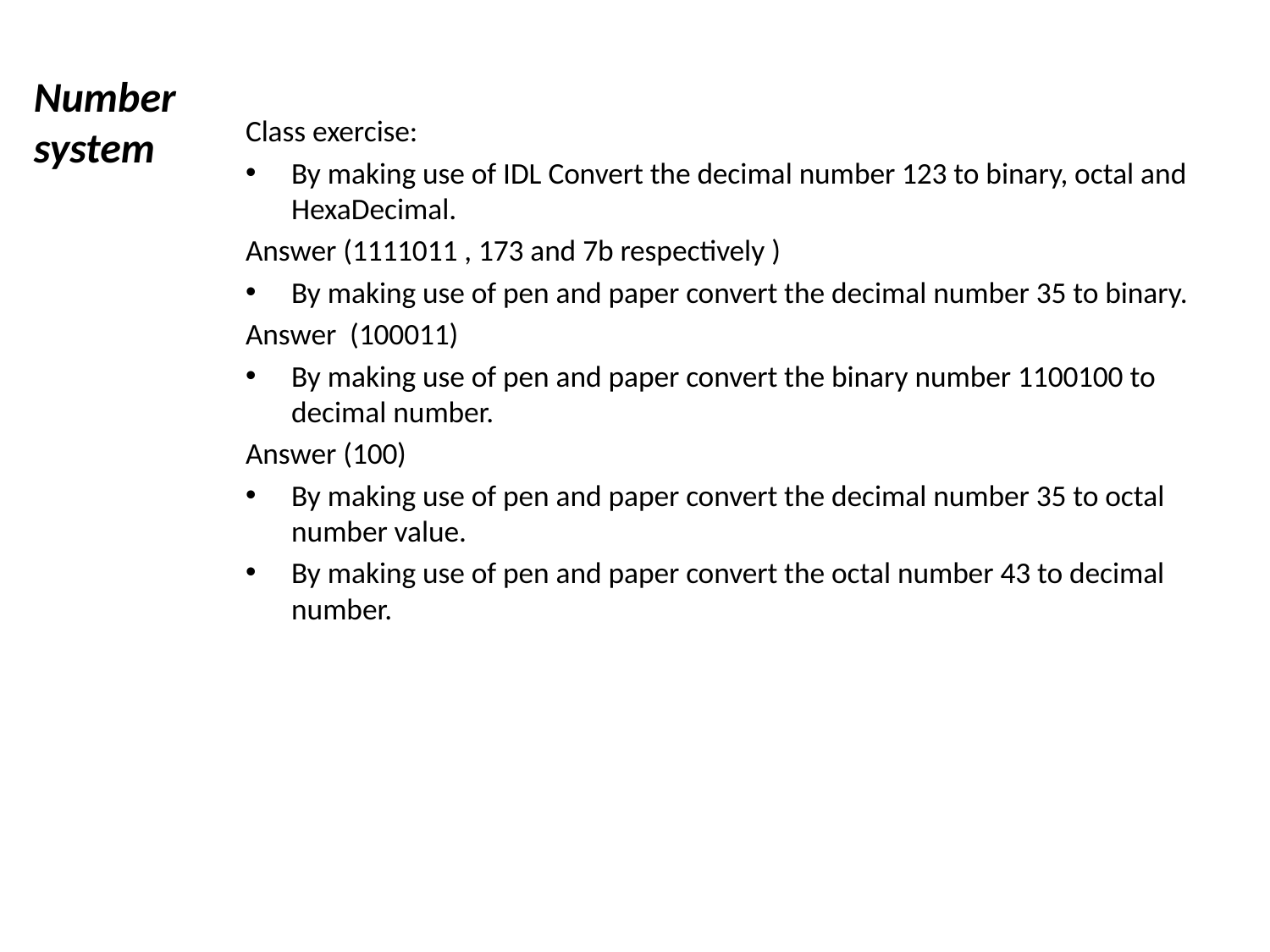

Number system

Class exercise:
By making use of IDL Convert the decimal number 123 to binary, octal and HexaDecimal.
Answer (1111011 , 173 and 7b respectively )
By making use of pen and paper convert the decimal number 35 to binary.
Answer  (100011)
By making use of pen and paper convert the binary number 1100100 to decimal number.
Answer (100)
By making use of pen and paper convert the decimal number 35 to octal number value.
By making use of pen and paper convert the octal number 43 to decimal number.